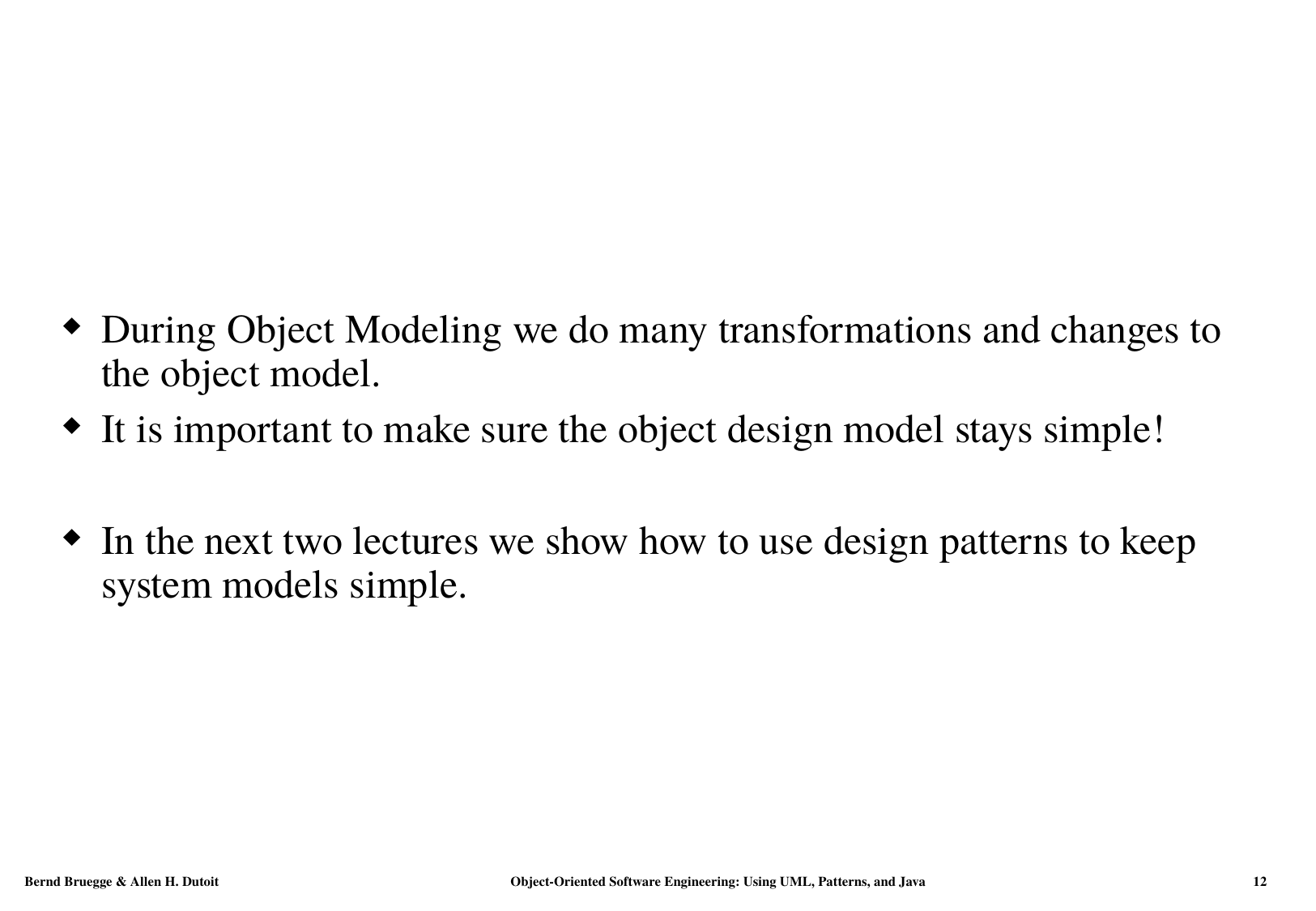

#
During Object Modeling we do many transformations and changes to the object model.
It is important to make sure the object design model stays simple!

In the next two lectures we show how to use design patterns to keep system models simple.